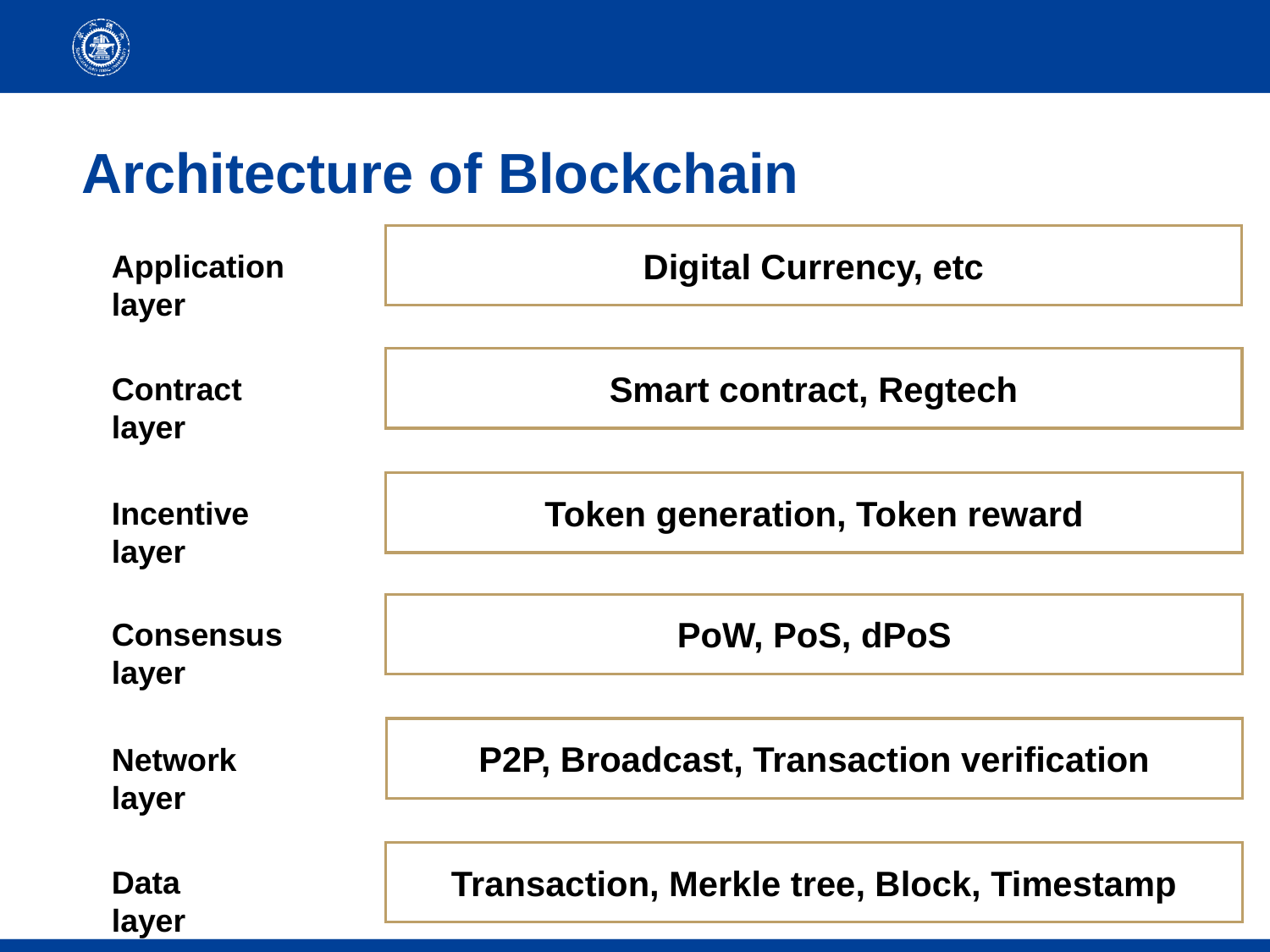

# Architecture of Blockchain
Digital Currency, etc
Application layer
Smart contract, Regtech
Contract layer
Token generation, Token reward
Incentive layer
PoW, PoS, dPoS
Consensus layer
P2P, Broadcast, Transaction verification
Network layer
Transaction, Merkle tree, Block, Timestamp
Data layer